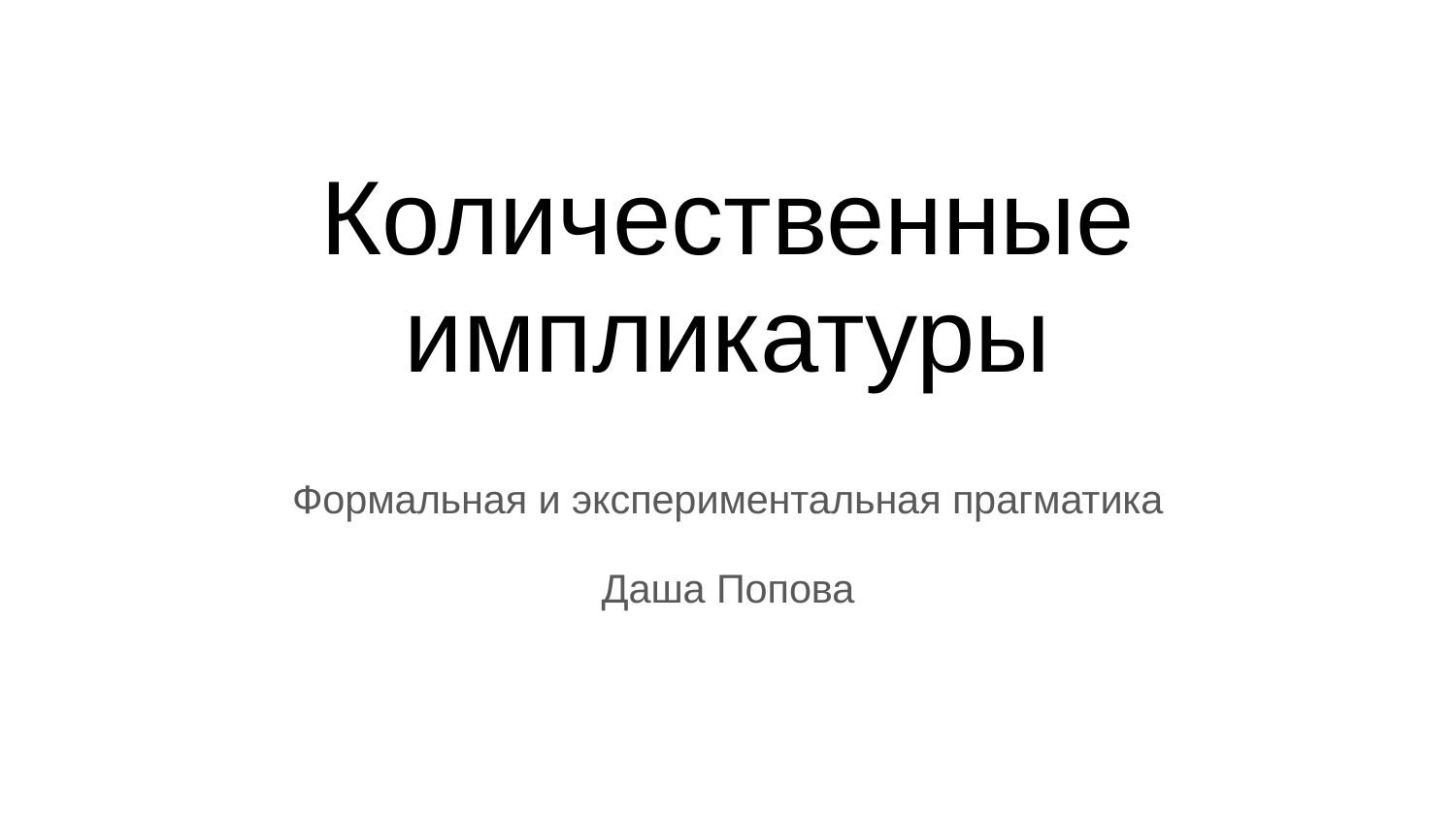

# Количественные импликатуры
Формальная и экспериментальная прагматика

Даша Попова